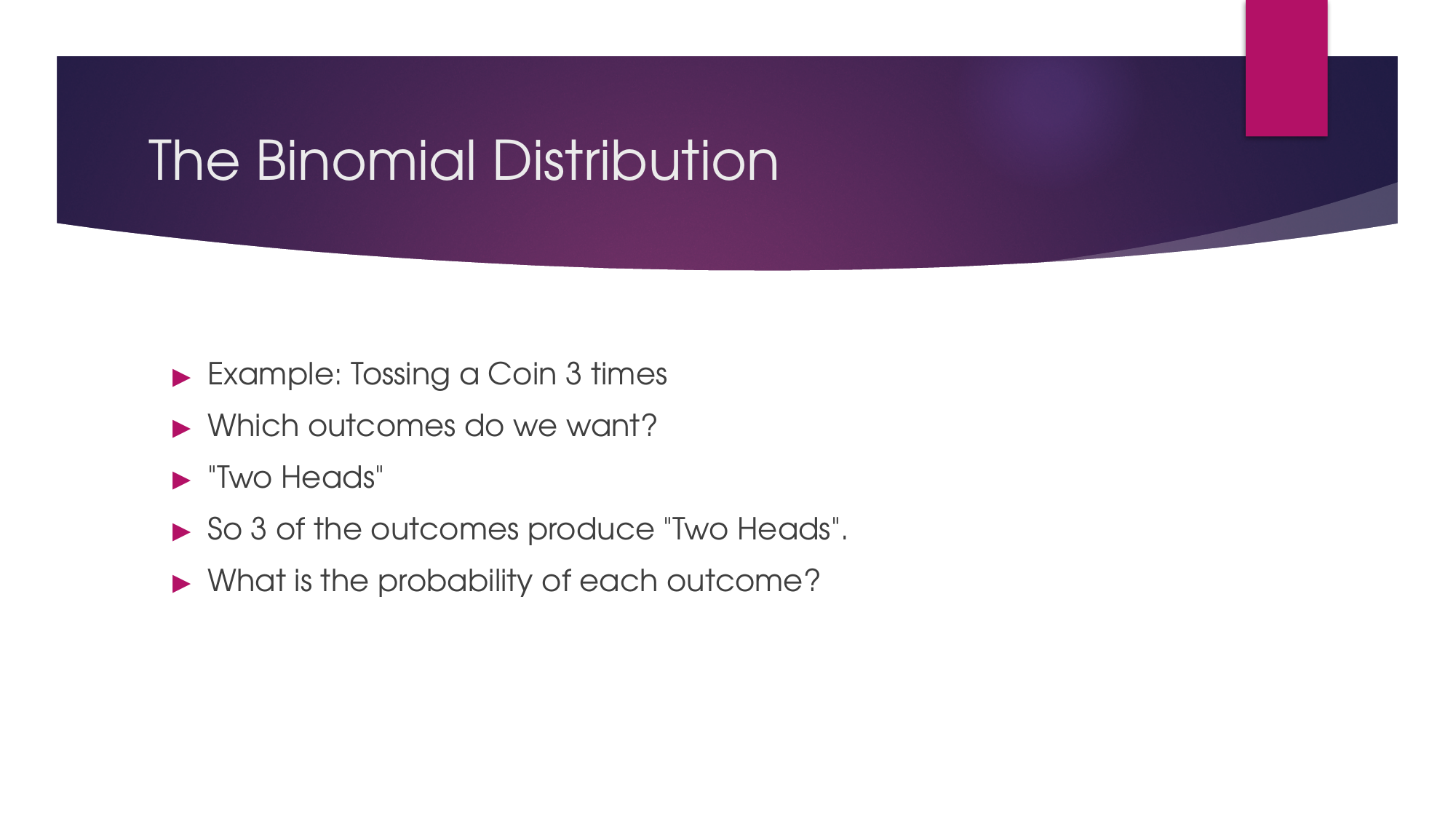

# The Binomial Distribution
Example: Tossing a Coin 3 times
Which outcomes do we want?
"Two Heads"
So 3 of the outcomes produce "Two Heads".
What is the probability of each outcome?